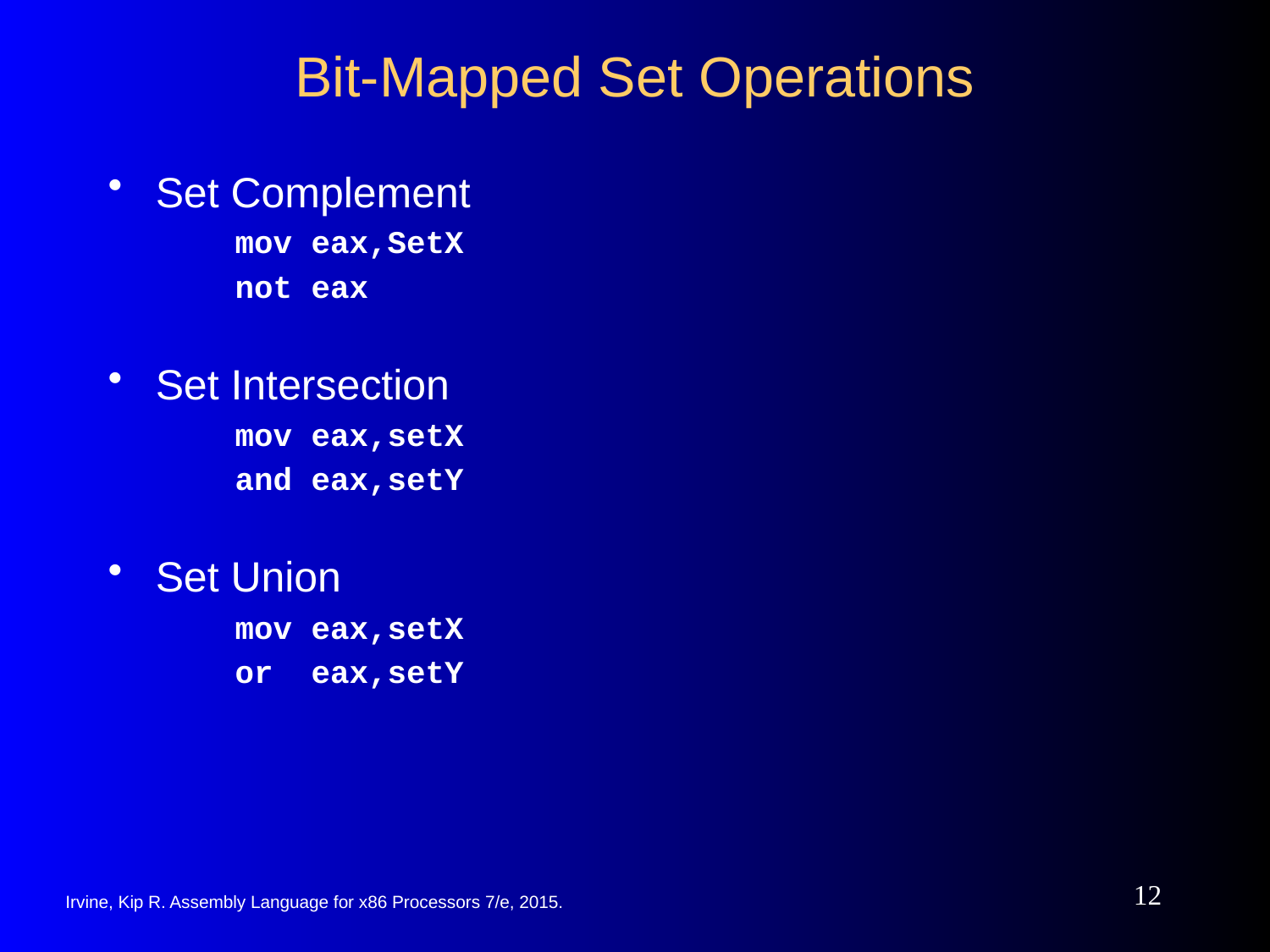

# Bit-Mapped Set Operations
Set Complement
mov eax,SetX
not eax

Set Intersection
mov eax,setX
and eax,setY

Set Union
mov eax,setX
or  eax,setY

12
Irvine, Kip R. Assembly Language for x86 Processors 7/e, 2015.